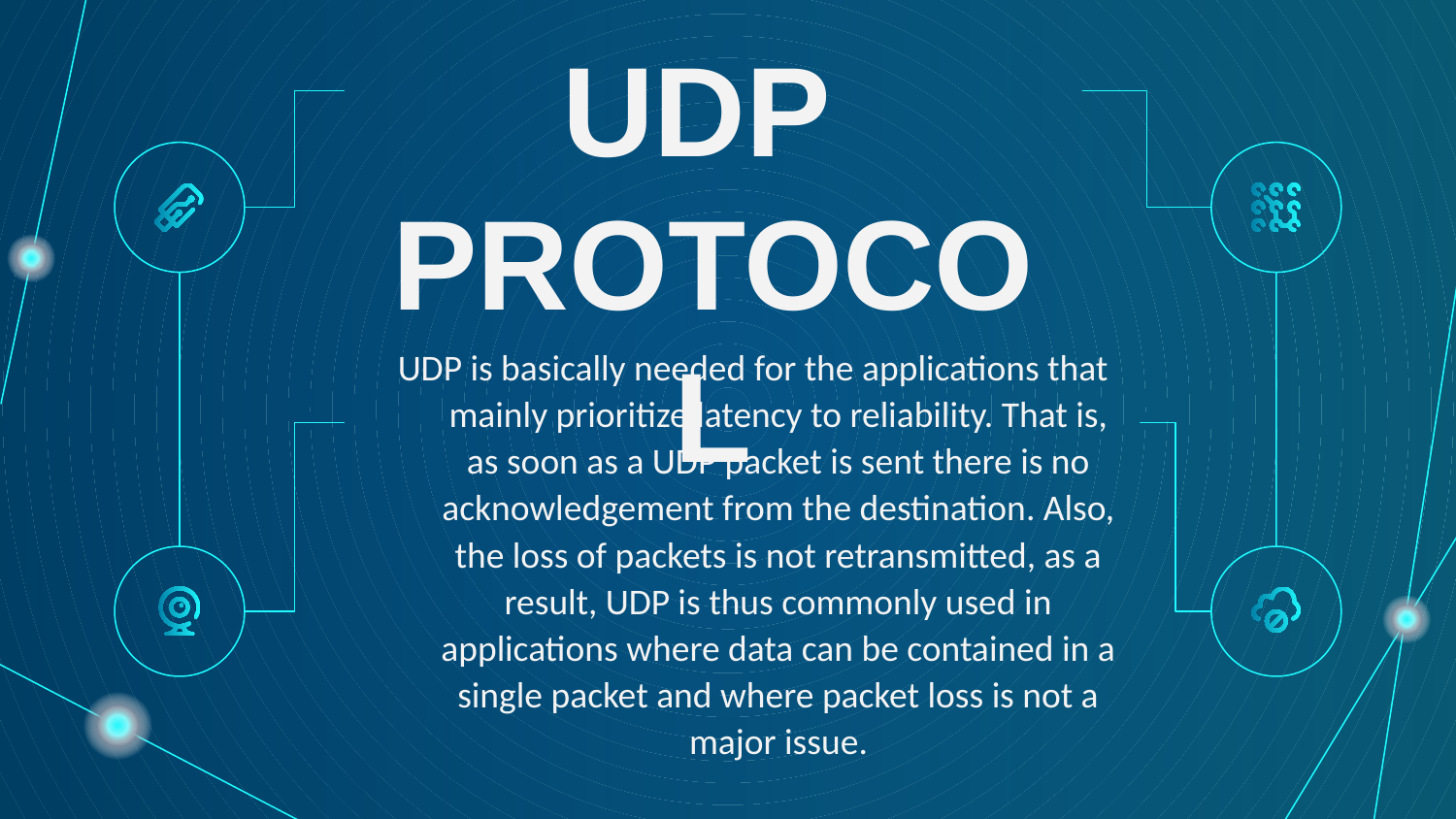

# UDP PROTOCOL

UDP is basically needed for the applications that mainly prioritize latency to reliability. That is, as soon as a UDP packet is sent there is no acknowledgement from the destination. Also, the loss of packets is not retransmitted, as a result, UDP is thus commonly used in applications where data can be contained in a single packet and where packet loss is not a major issue.